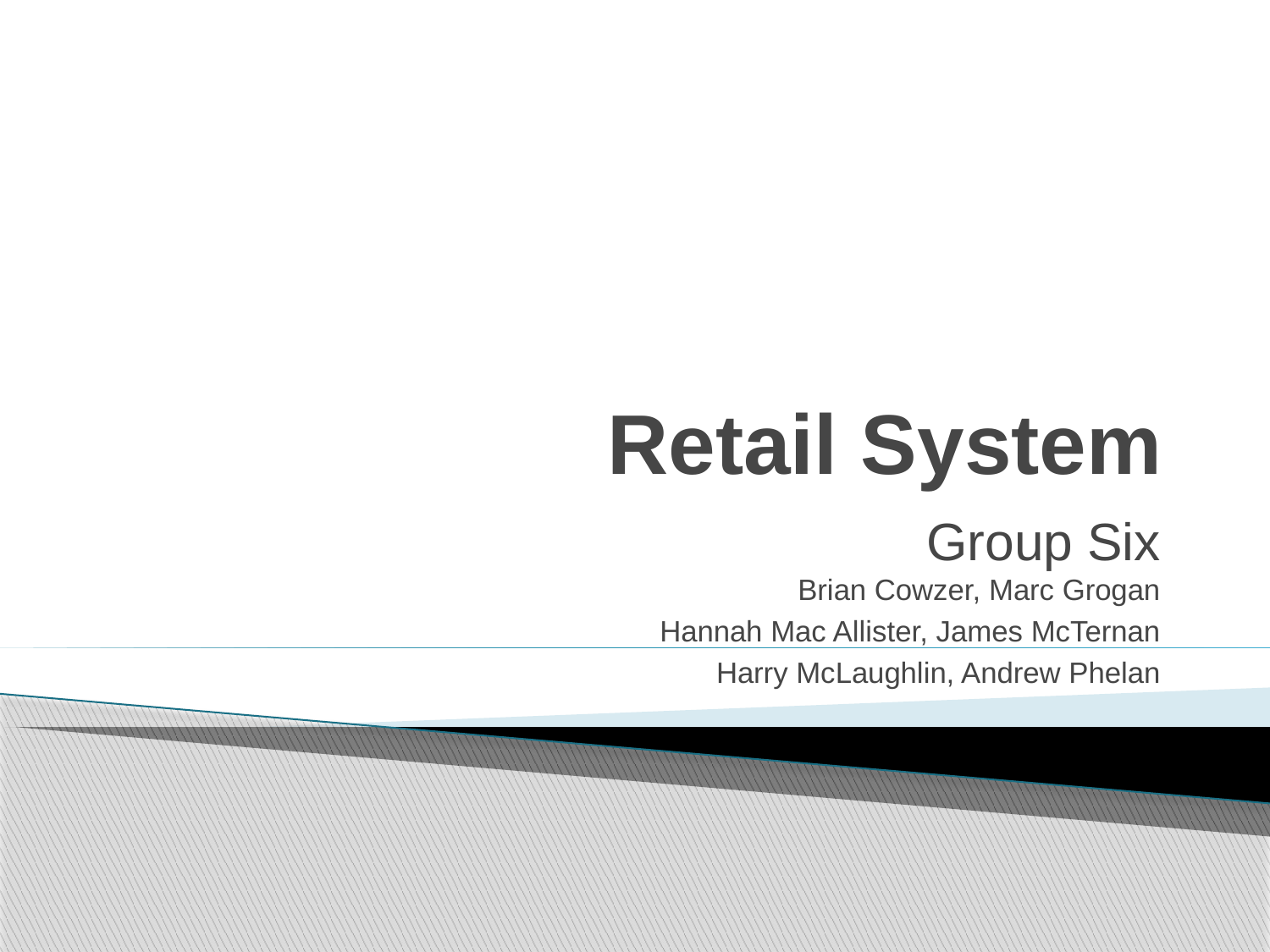

# Retail System
Group Six
Brian Cowzer, Marc Grogan
Hannah Mac Allister, James McTernan
Harry McLaughlin, Andrew Phelan